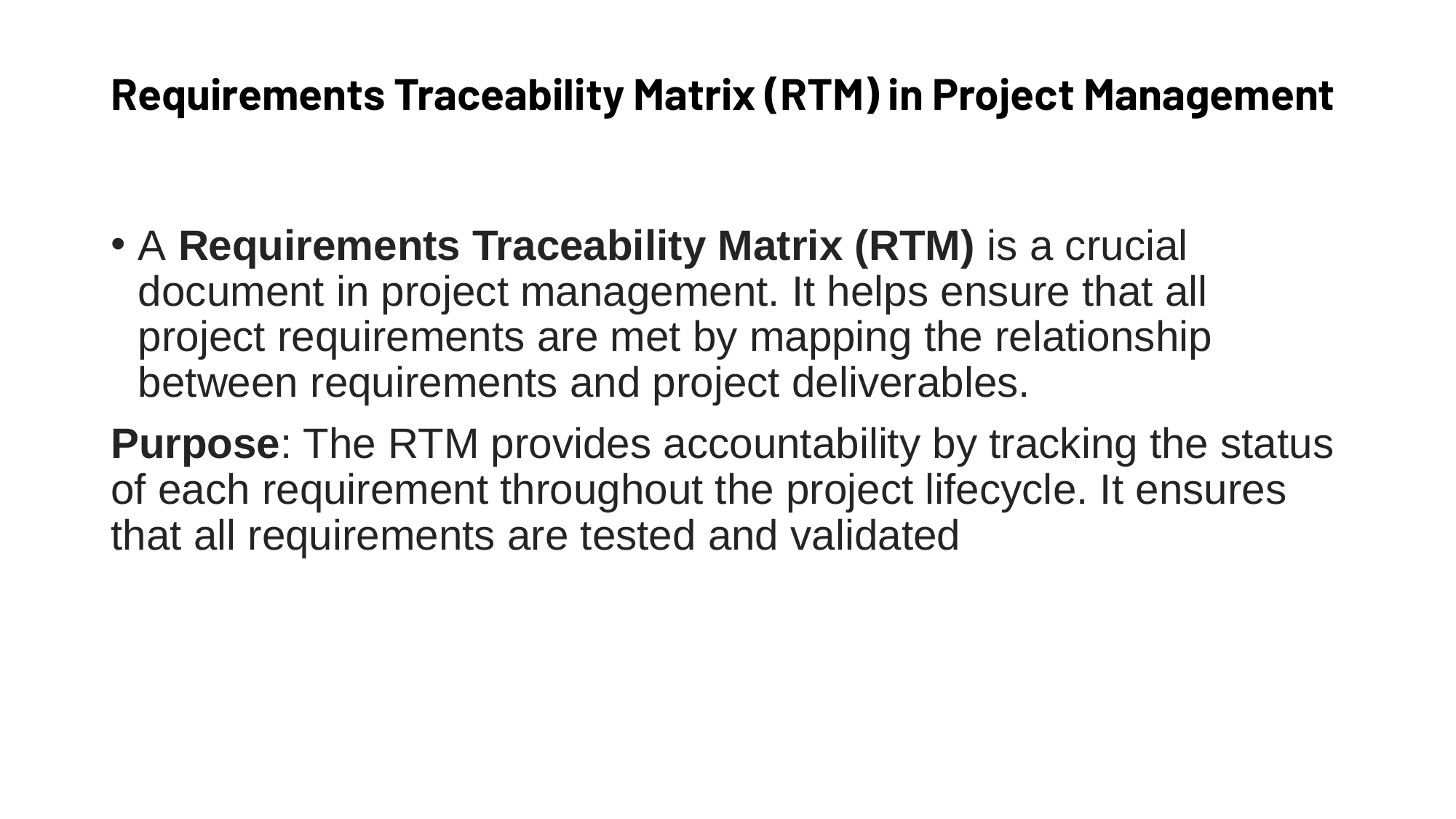

# Requirements Traceability Matrix (RTM) in Project Management
A Requirements Traceability Matrix (RTM) is a crucial document in project management. It helps ensure that all project requirements are met by mapping the relationship between requirements and project deliverables.
Purpose: The RTM provides accountability by tracking the status of each requirement throughout the project lifecycle. It ensures that all requirements are tested and validated